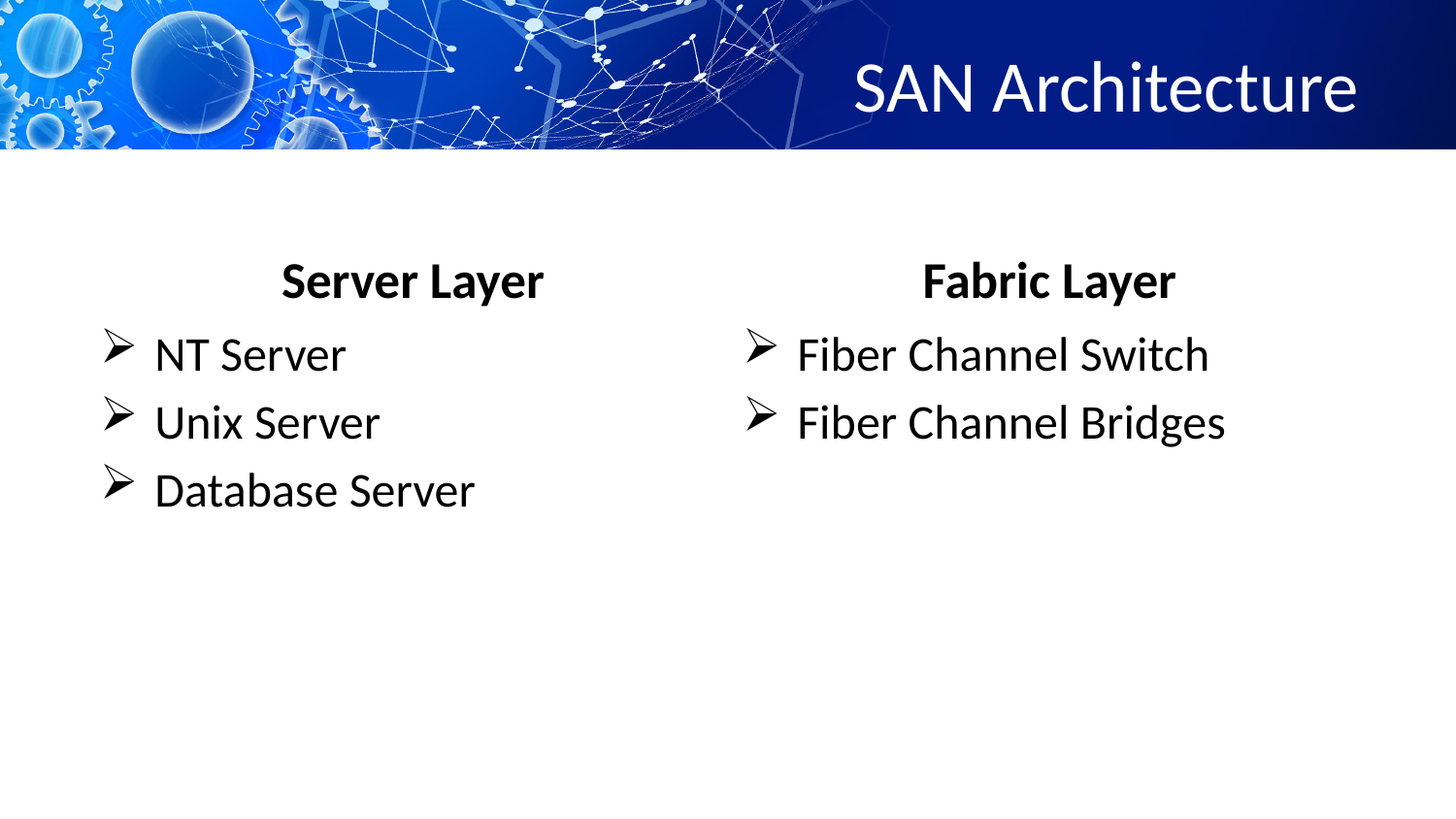

# SAN Architecture
 Server Layer
Fabric Layer
NT Server
Unix Server
Database Server
Fiber Channel Switch
Fiber Channel Bridges